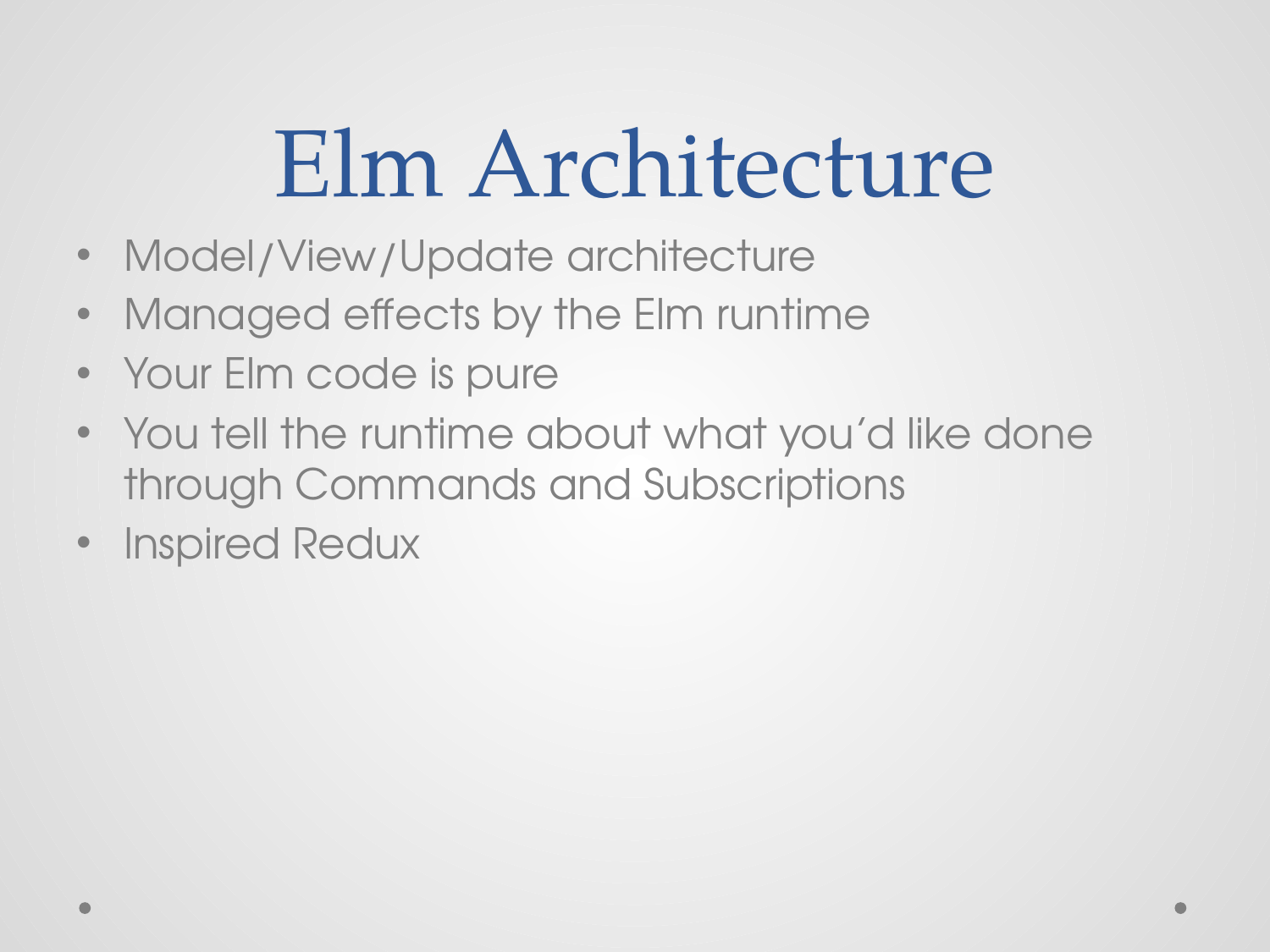

# Elm Architecture
Model/View/Update architecture
Managed effects by the Elm runtime
Your Elm code is pure
You tell the runtime about what you’d like done through Commands and Subscriptions
Inspired Redux